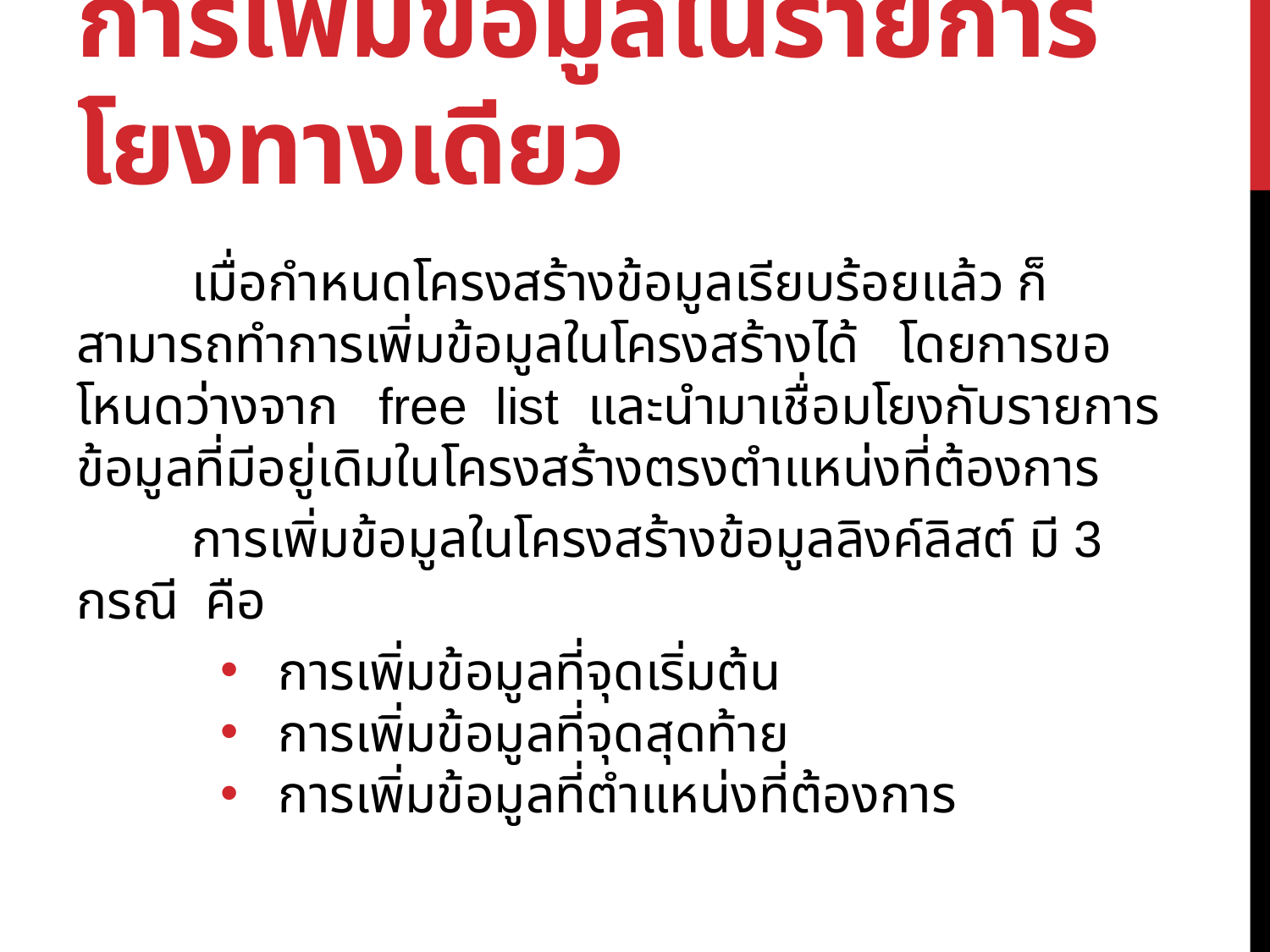

# การเพิ่มข้อมูลในรายการโยงทางเดียว
	เมื่อกำหนดโครงสร้างข้อมูลเรียบร้อยแล้ว ก็สามารถทำการเพิ่มข้อมูลในโครงสร้างได้   โดยการขอโหนดว่างจาก   free  list  และนำมาเชื่อมโยงกับรายการข้อมูลที่มีอยู่เดิมในโครงสร้างตรงตำแหน่งที่ต้องการ
	การเพิ่มข้อมูลในโครงสร้างข้อมูลลิงค์ลิสต์ มี 3 กรณี  คือ
การเพิ่มข้อมูลที่จุดเริ่มต้น
การเพิ่มข้อมูลที่จุดสุดท้าย
การเพิ่มข้อมูลที่ตำแหน่งที่ต้องการ